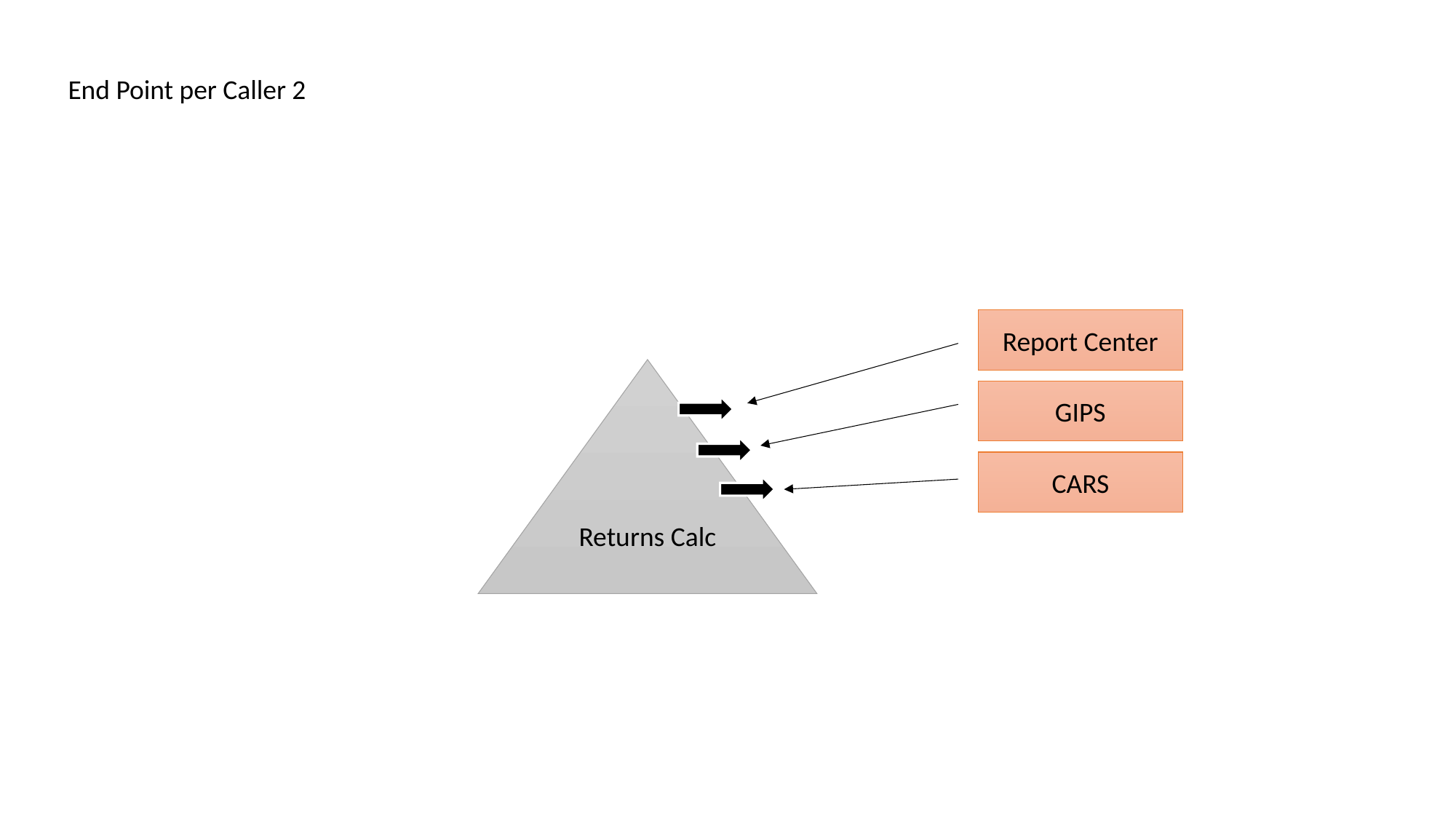

End Point per Caller 2
Report Center
Returns Calc
GIPS

CARS